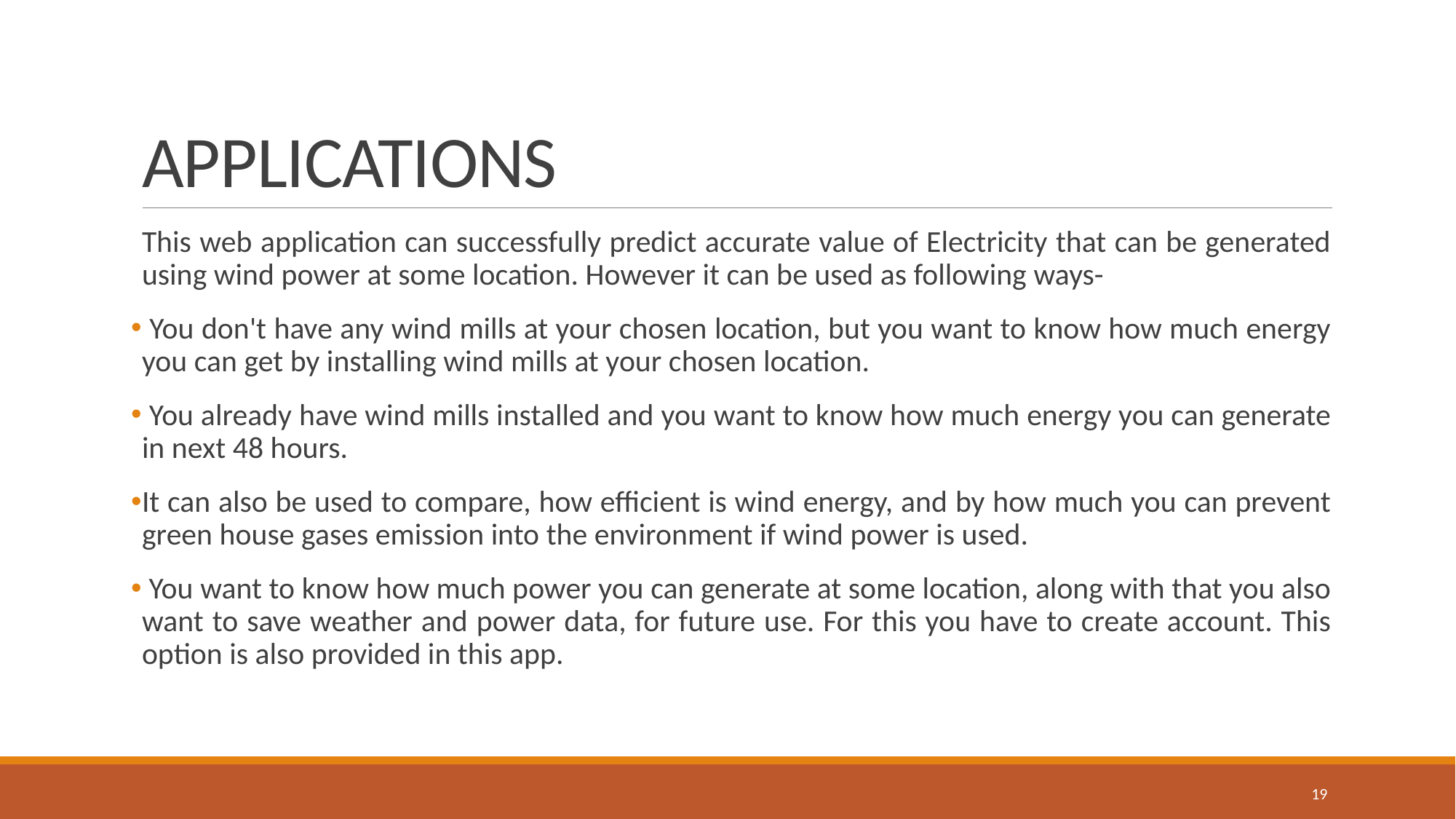

# APPLICATIONS
This web application can successfully predict accurate value of Electricity that can be generated using wind power at some location. However it can be used as following ways-
 You don't have any wind mills at your chosen location, but you want to know how much energy you can get by installing wind mills at your chosen location.
 You already have wind mills installed and you want to know how much energy you can generate in next 48 hours.
It can also be used to compare, how efficient is wind energy, and by how much you can prevent green house gases emission into the environment if wind power is used.
 You want to know how much power you can generate at some location, along with that you also want to save weather and power data, for future use. For this you have to create account. This option is also provided in this app.
19